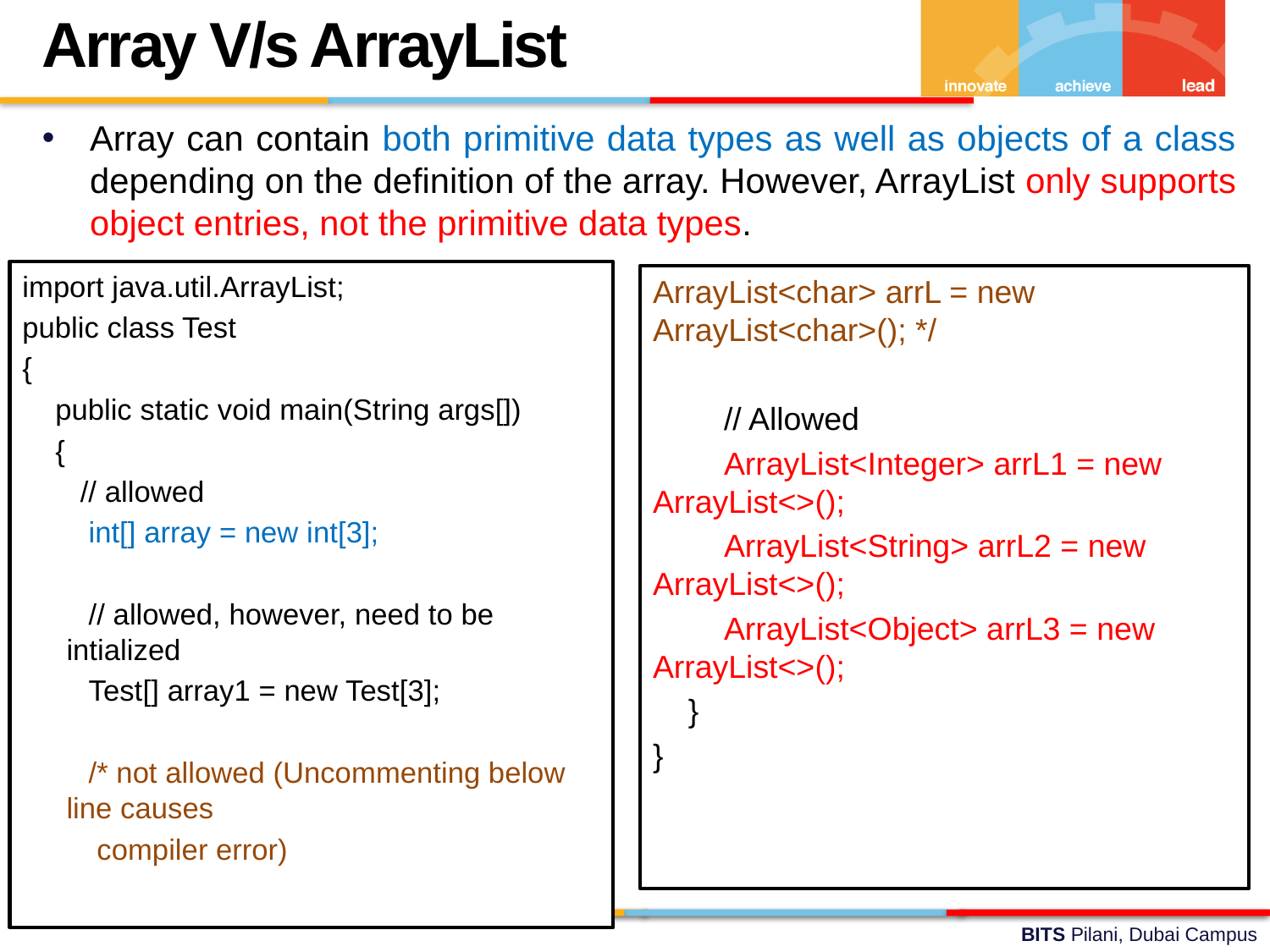

Array V/s ArrayList
Array can contain both primitive data types as well as objects of a class depending on the definition of the array. However, ArrayList only supports object entries, not the primitive data types.
import java.util.ArrayList;
public class Test
{
    public static void main(String args[])
    {
       // allowed
        int[] array = new int[3];

        // allowed, however, need to be intialized
        Test[] array1 = new Test[3];

        /* not allowed (Uncommenting below line causes
         compiler error)

ArrayList<char> arrL = new ArrayList<char>(); */

        // Allowed
        ArrayList<Integer> arrL1 = new ArrayList<>();
        ArrayList<String> arrL2 = new ArrayList<>();
        ArrayList<Object> arrL3 = new ArrayList<>();
    }
}